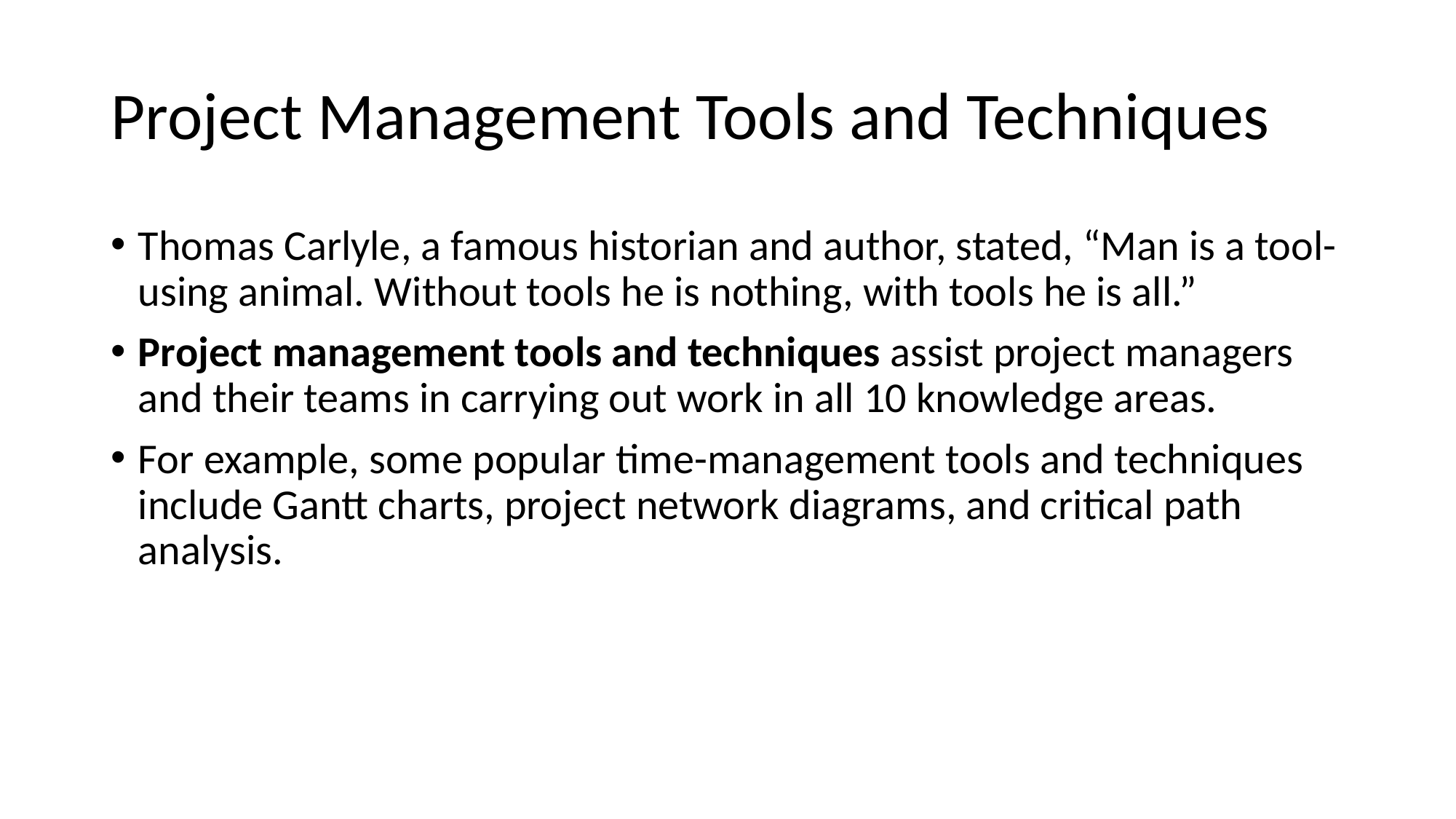

# Project Management Tools and Techniques
Thomas Carlyle, a famous historian and author, stated, “Man is a tool-using animal. Without tools he is nothing, with tools he is all.”
Project management tools and techniques assist project managers and their teams in carrying out work in all 10 knowledge areas.
For example, some popular time-management tools and techniques include Gantt charts, project network diagrams, and critical path analysis.